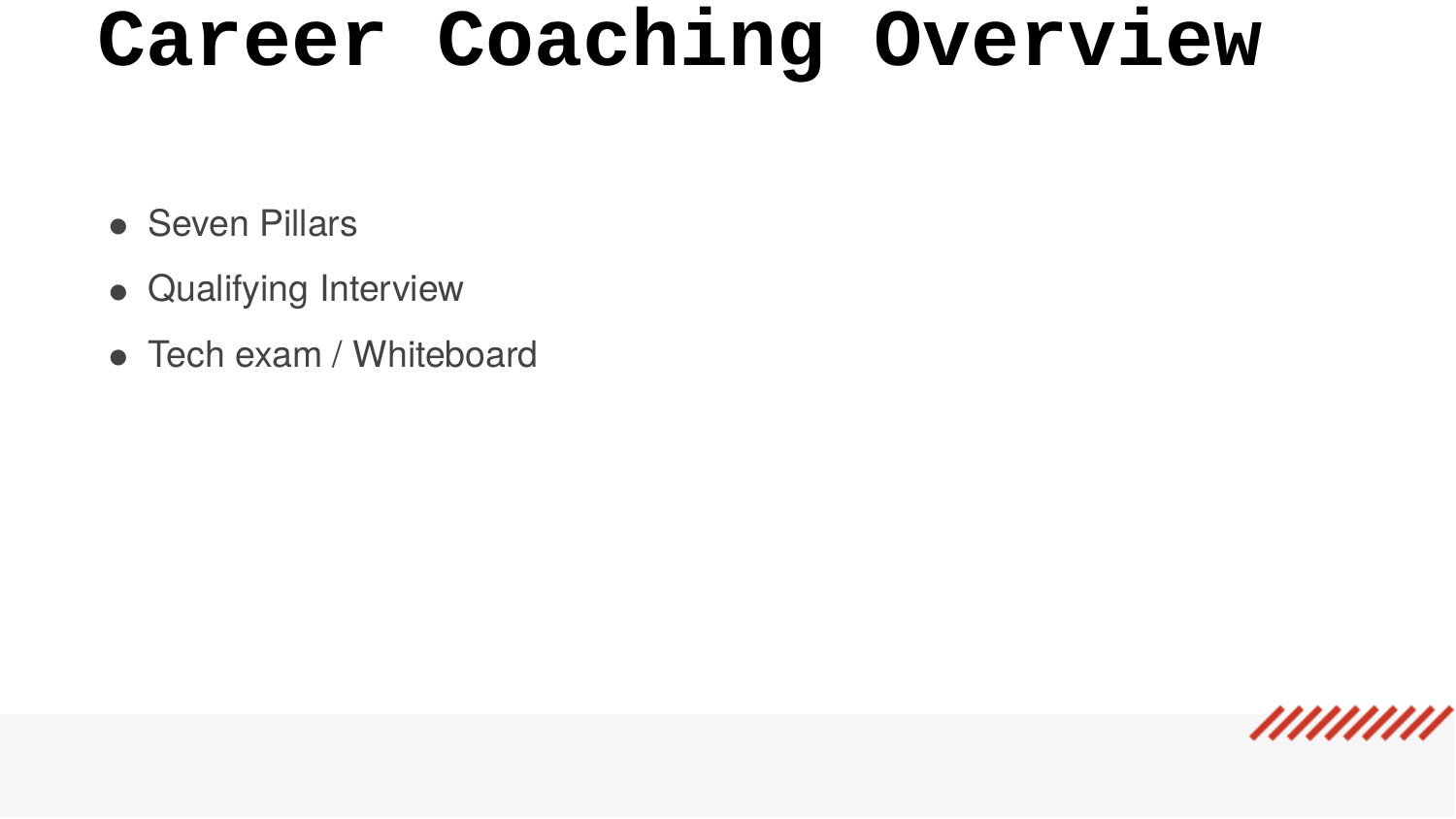

Career Coaching Overview
Seven Pillars
Qualifying Interview
Tech exam / Whiteboard